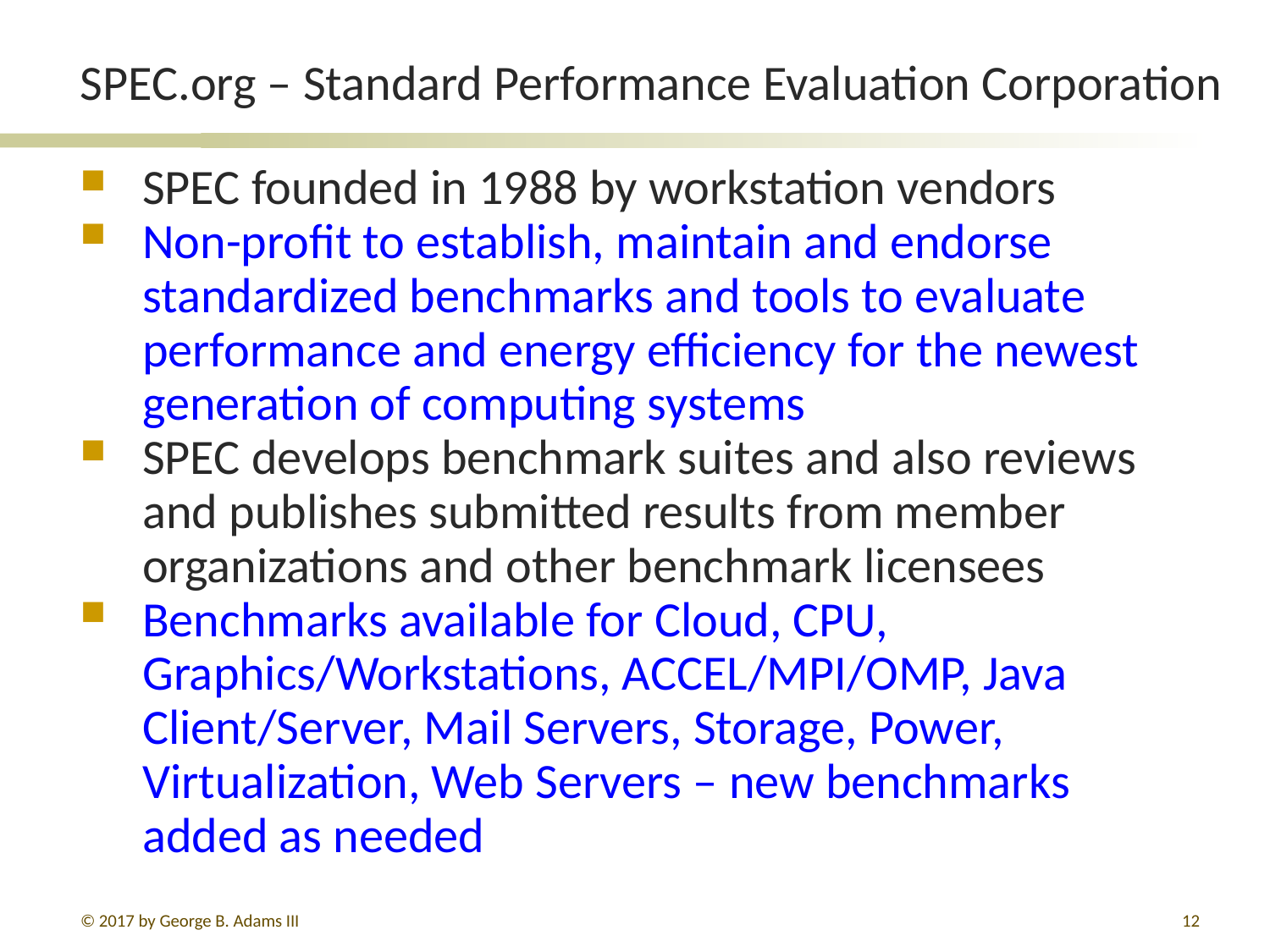

# SPEC.org – Standard Performance Evaluation Corporation
SPEC founded in 1988 by workstation vendors
Non-profit to establish, maintain and endorse standardized benchmarks and tools to evaluate performance and energy efficiency for the newest generation of computing systems
SPEC develops benchmark suites and also reviews and publishes submitted results from member organizations and other benchmark licensees
Benchmarks available for Cloud, CPU, Graphics/Workstations, ACCEL/MPI/OMP, Java Client/Server, Mail Servers, Storage, Power, Virtualization, Web Servers – new benchmarks added as needed
© 2017 by George B. Adams III
12